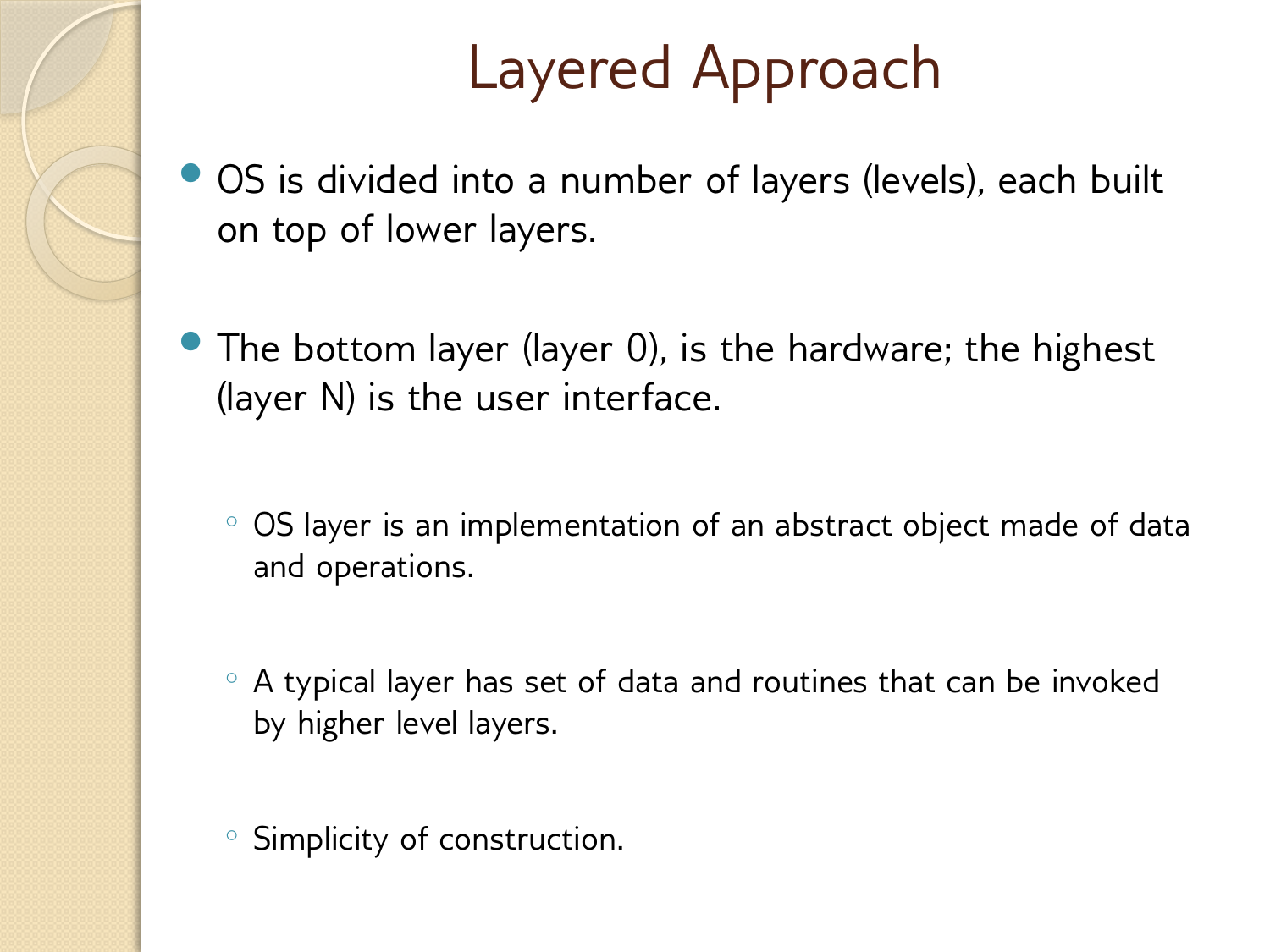

# Layered Approach
OS is divided into a number of layers (levels), each built on top of lower layers.

The bottom layer (layer 0), is the hardware; the highest (layer N) is the user interface.

OS layer is an implementation of an abstract object made of data and operations.

A typical layer has set of data and routines that can be invoked by higher level layers.

Simplicity of construction.